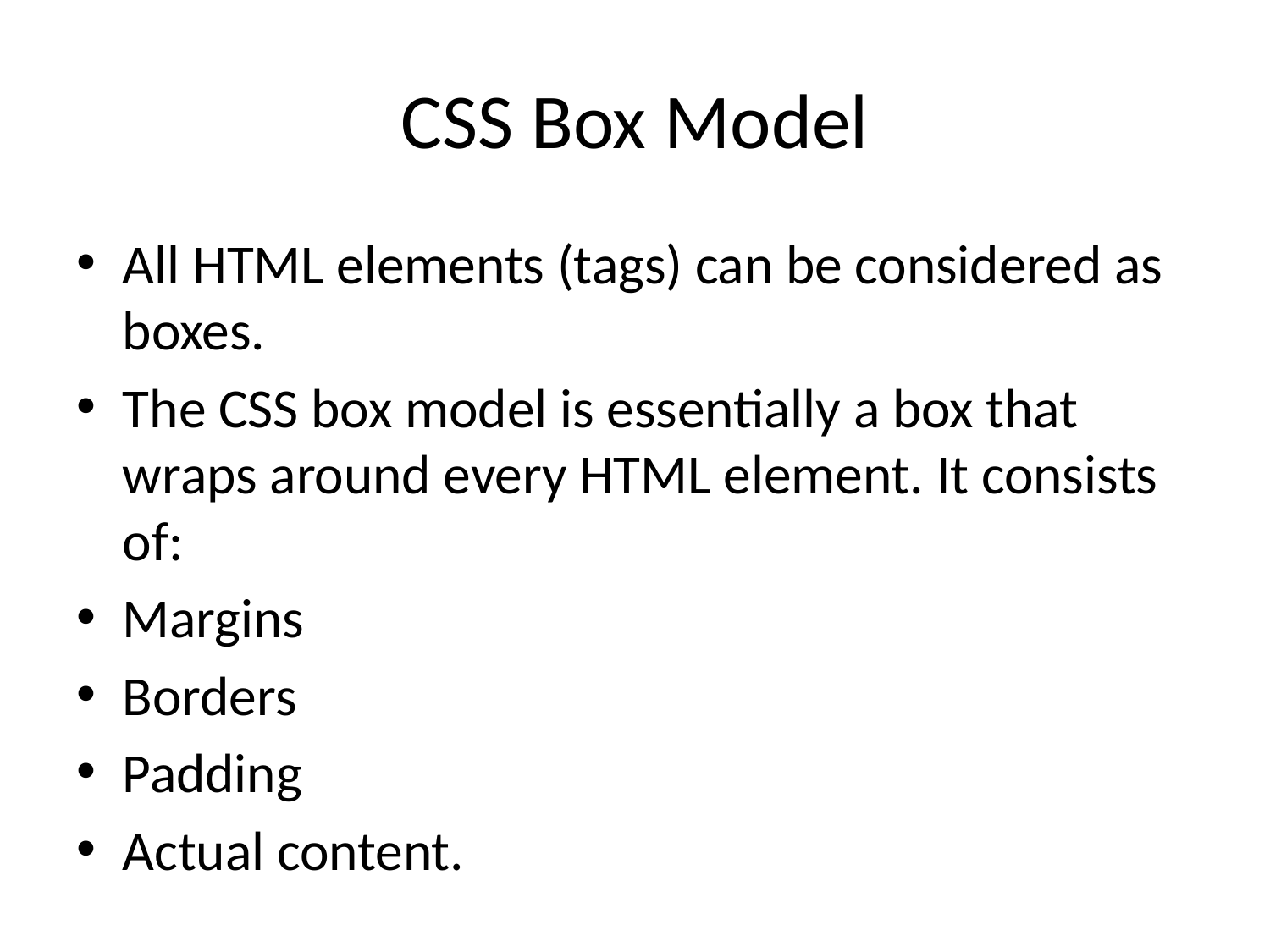

# CSS Box Model
All HTML elements (tags) can be considered as boxes.
The CSS box model is essentially a box that wraps around every HTML element. It consists of:
Margins
Borders
Padding
Actual content.